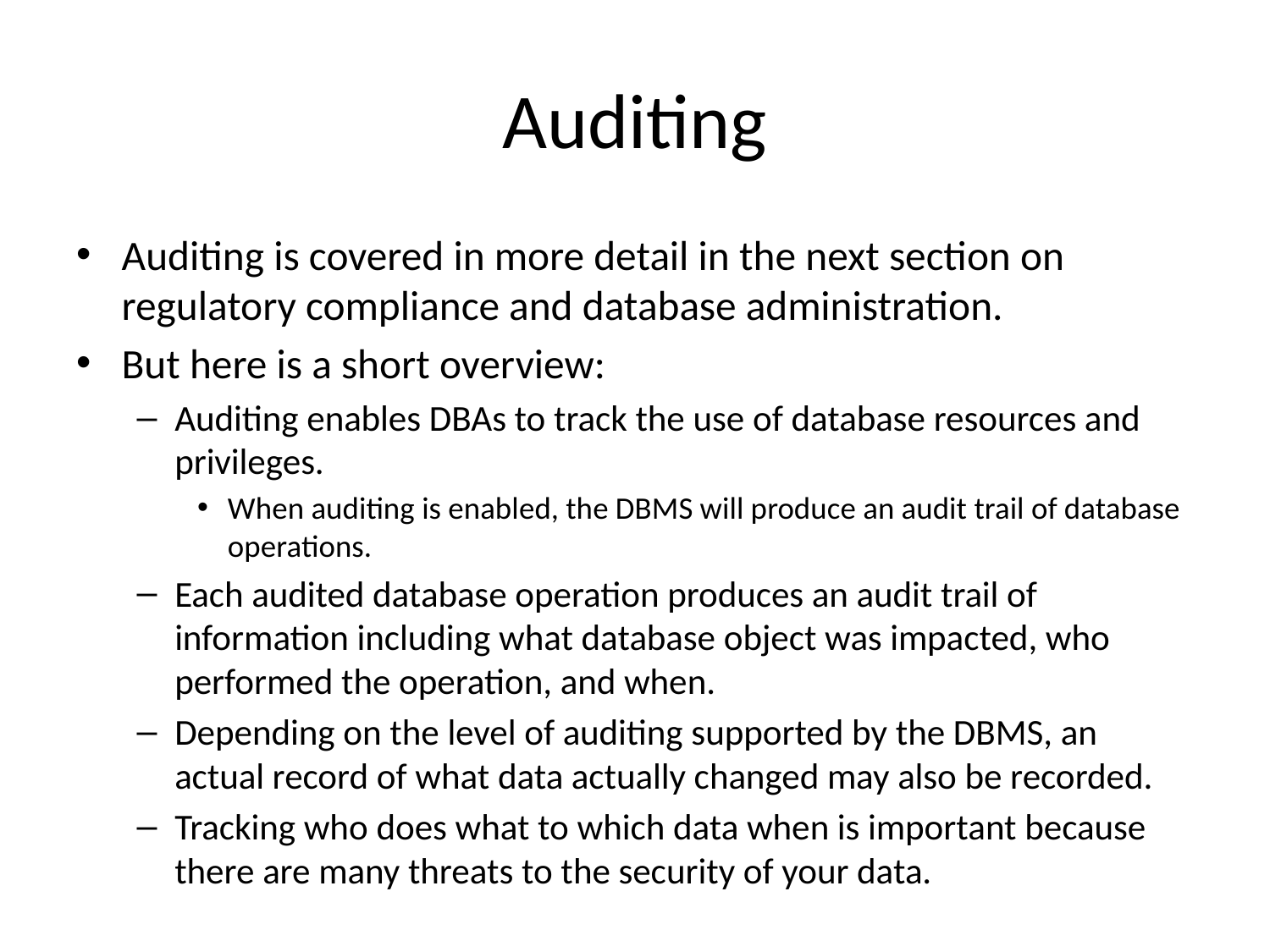

# Auditing
Auditing is covered in more detail in the next section on regulatory compliance and database administration.
But here is a short overview:
Auditing enables DBAs to track the use of database resources and privileges.
When auditing is enabled, the DBMS will produce an audit trail of database operations.
Each audited database operation produces an audit trail of information including what database object was impacted, who performed the operation, and when.
Depending on the level of auditing supported by the DBMS, an actual record of what data actually changed may also be recorded.
Tracking who does what to which data when is important because there are many threats to the security of your data.